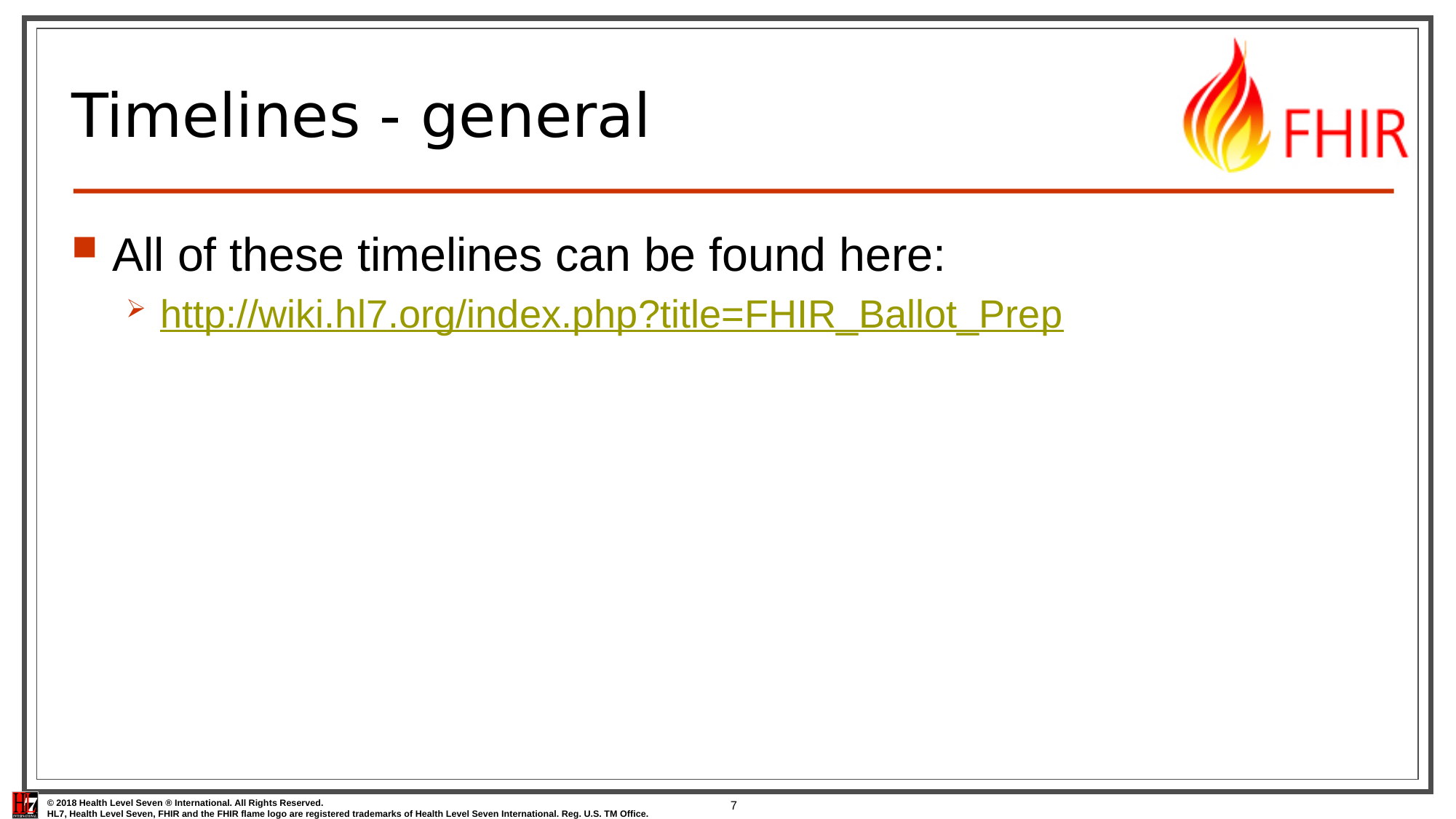

# Timelines - general
All of these timelines can be found here:
http://wiki.hl7.org/index.php?title=FHIR_Ballot_Prep
7